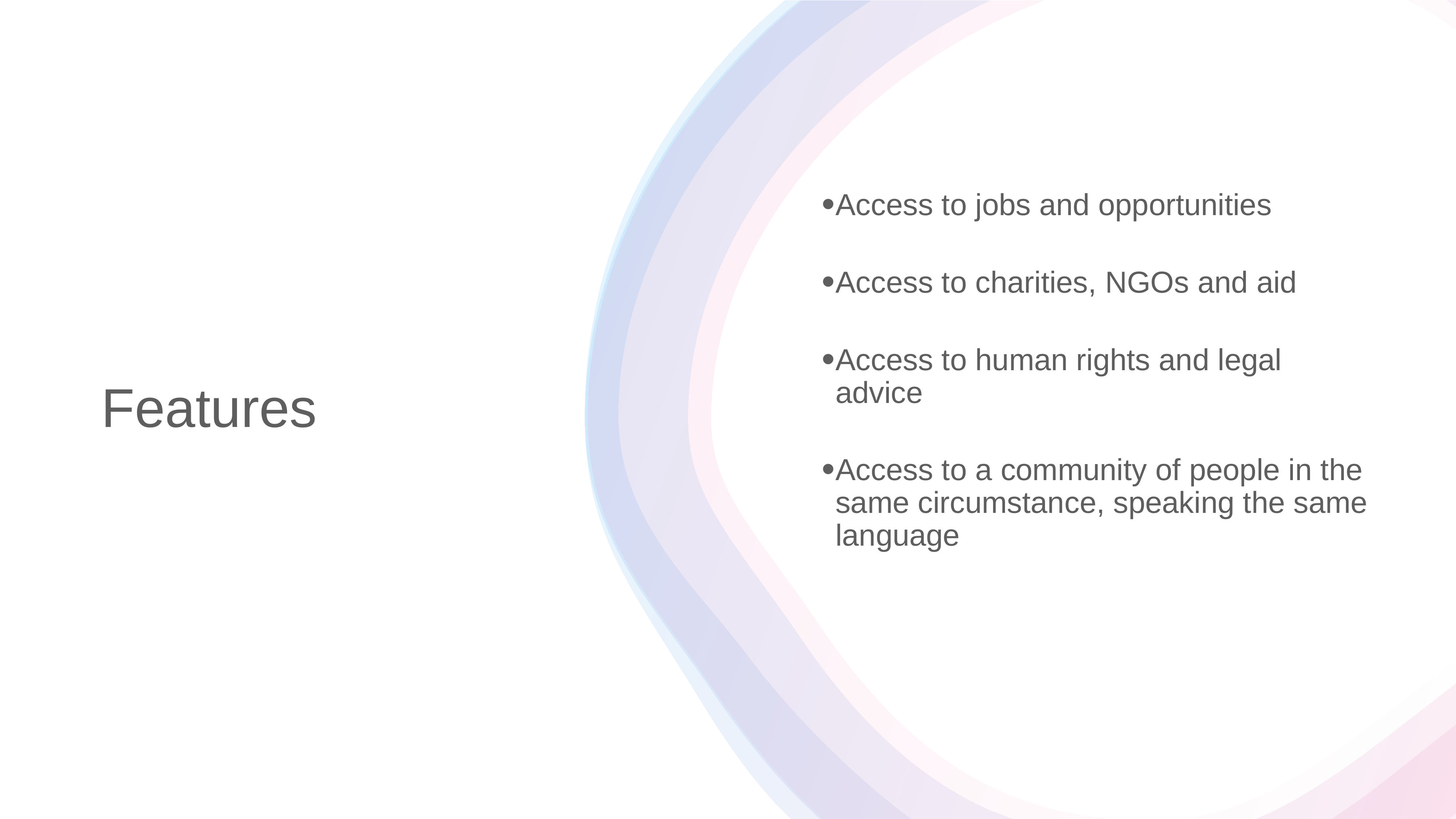

Access to jobs and opportunities
Access to charities, NGOs and aid
Access to human rights and legal advice
Access to a community of people in the same circumstance, speaking the same language

# Features